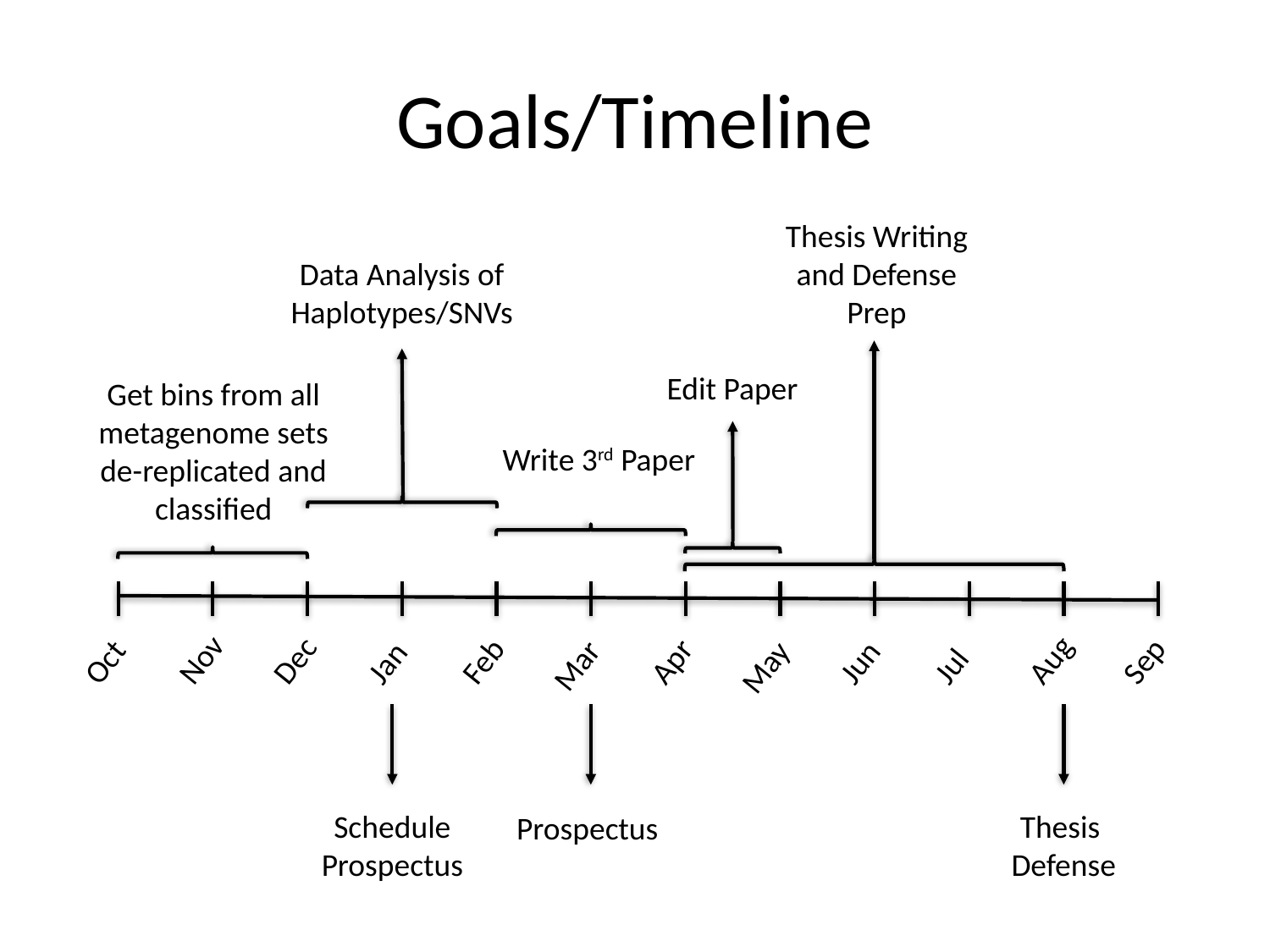

# Goals/Timeline
Thesis Writing and Defense Prep
Data Analysis of
Haplotypes/SNVs
Edit Paper
Get bins from all metagenome sets de-replicated and classified

Write 3rd Paper

Oct
Nov
Dec
Jan
Feb
Apr
Jun
Jul
Aug
Sep
Mar
May
Schedule Prospectus
Thesis
Defense
Prospectus